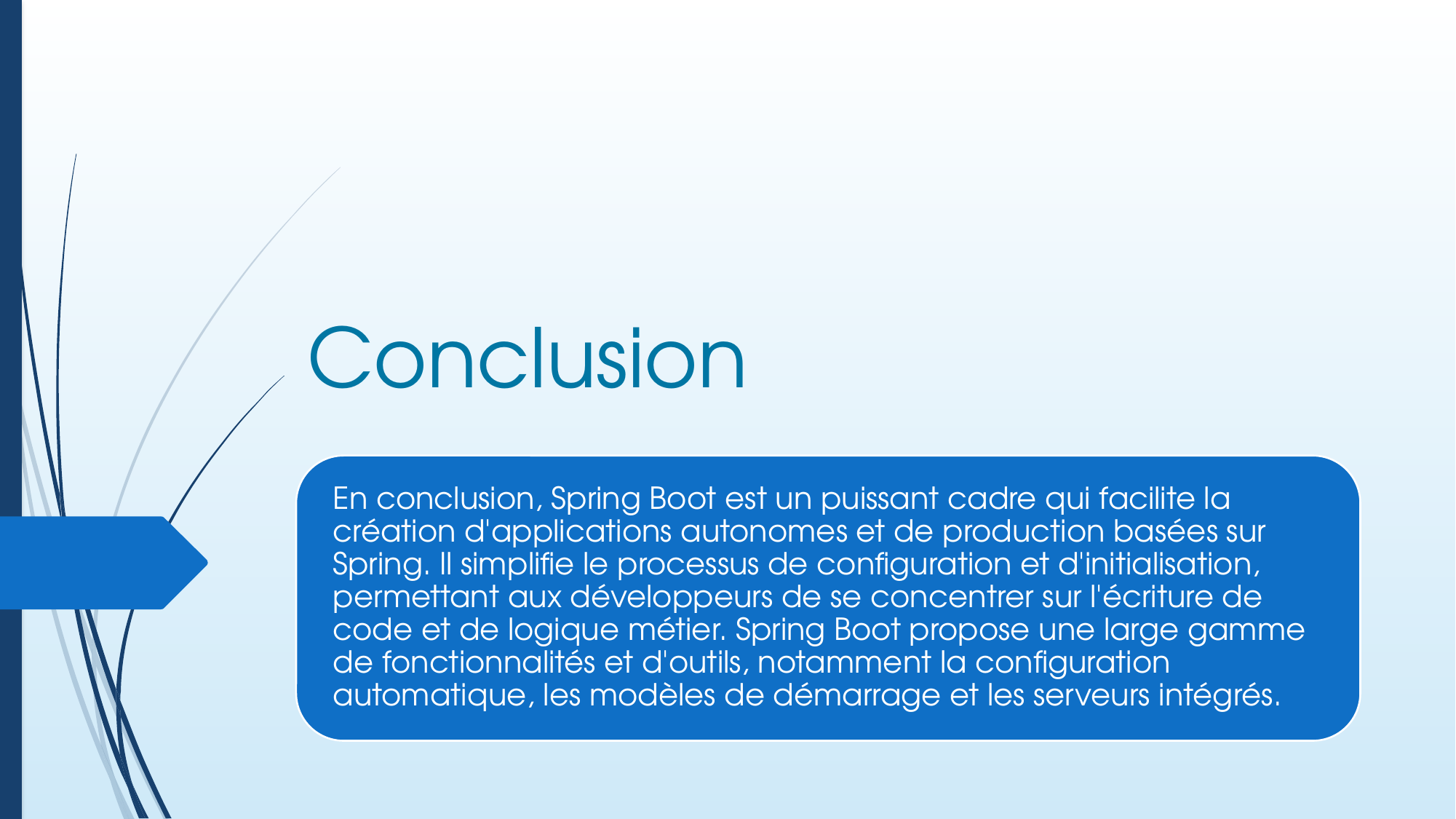

# Conclusion
En conclusion, Spring Boot est un puissant cadre qui facilite la création d'applications autonomes et de production basées sur Spring. Il simplifie le processus de configuration et d'initialisation, permettant aux développeurs de se concentrer sur l'écriture de code et de logique métier. Spring Boot propose une large gamme de fonctionnalités et d'outils, notamment la configuration automatique, les modèles de démarrage et les serveurs intégrés.